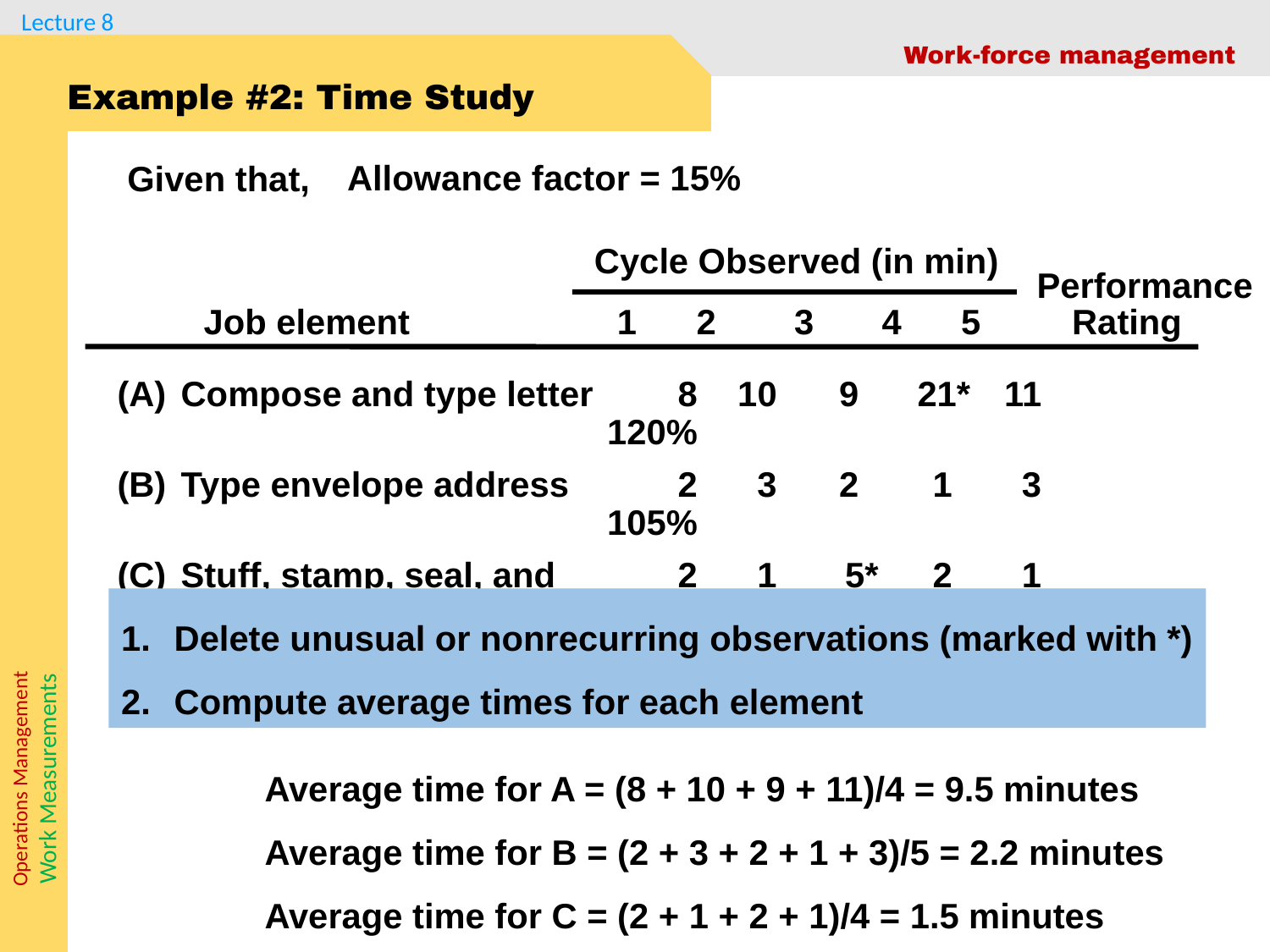

Work-force management
Example #2: Time Study
Given that,
Allowance factor = 15%
Cycle Observed (in min)
							    Performance
	Job element	      1	      2	        3	       4	      5	Rating

Compose and type letter	8	10	9 	     21*	11	120%
Type envelope address	2	3	2 	1 	3	105%
Stuff, stamp, seal, and	2	1	       5*	2 	1	110%
   sort envelopes
Delete unusual or nonrecurring observations (marked with *)
Compute average times for each element
Average time for A = (8 + 10 + 9 + 11)/4 = 9.5 minutes
Average time for B = (2 + 3 + 2 + 1 + 3)/5 = 2.2 minutes
Average time for C = (2 + 1 + 2 + 1)/4 = 1.5 minutes